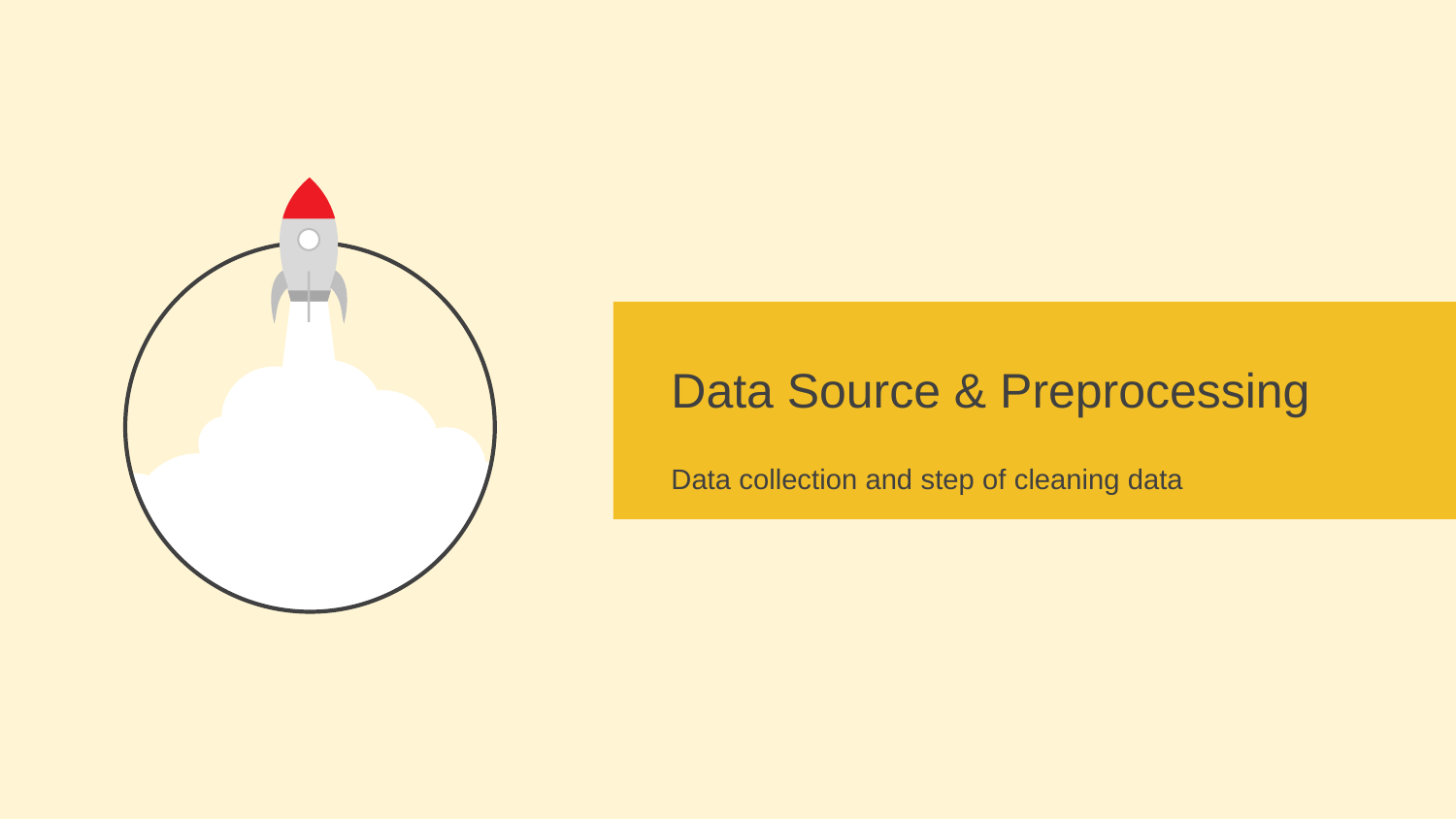

Data Source & Preprocessing
Data collection and step of cleaning data